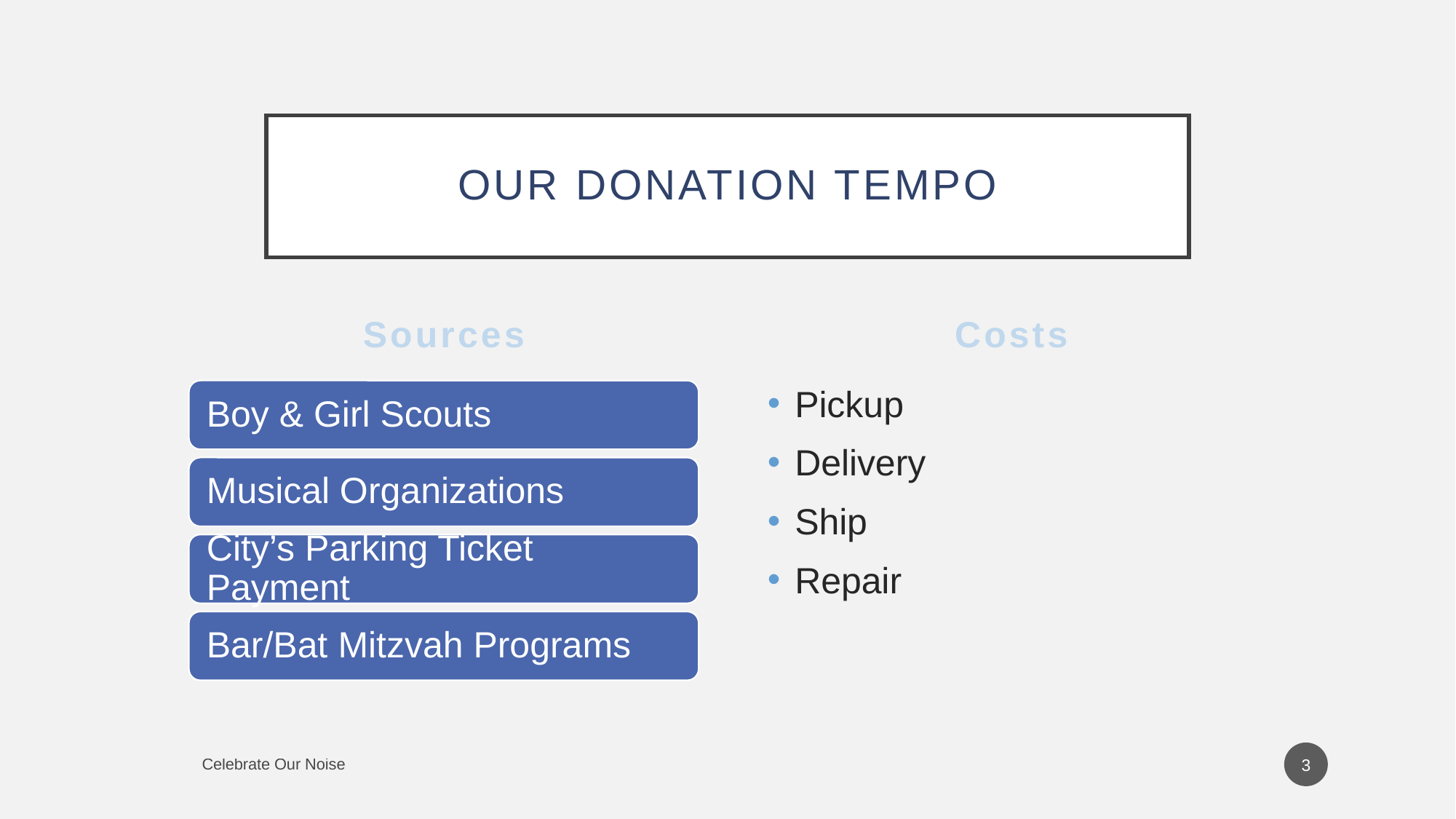

# Our Donation tempo
Sources
Costs
Boy & Girl Scouts
Musical Organizations
City’s Parking Ticket Payment
Bar/Bat Mitzvah Programs
Pickup
Delivery
Ship
Repair
3
Celebrate Our Noise